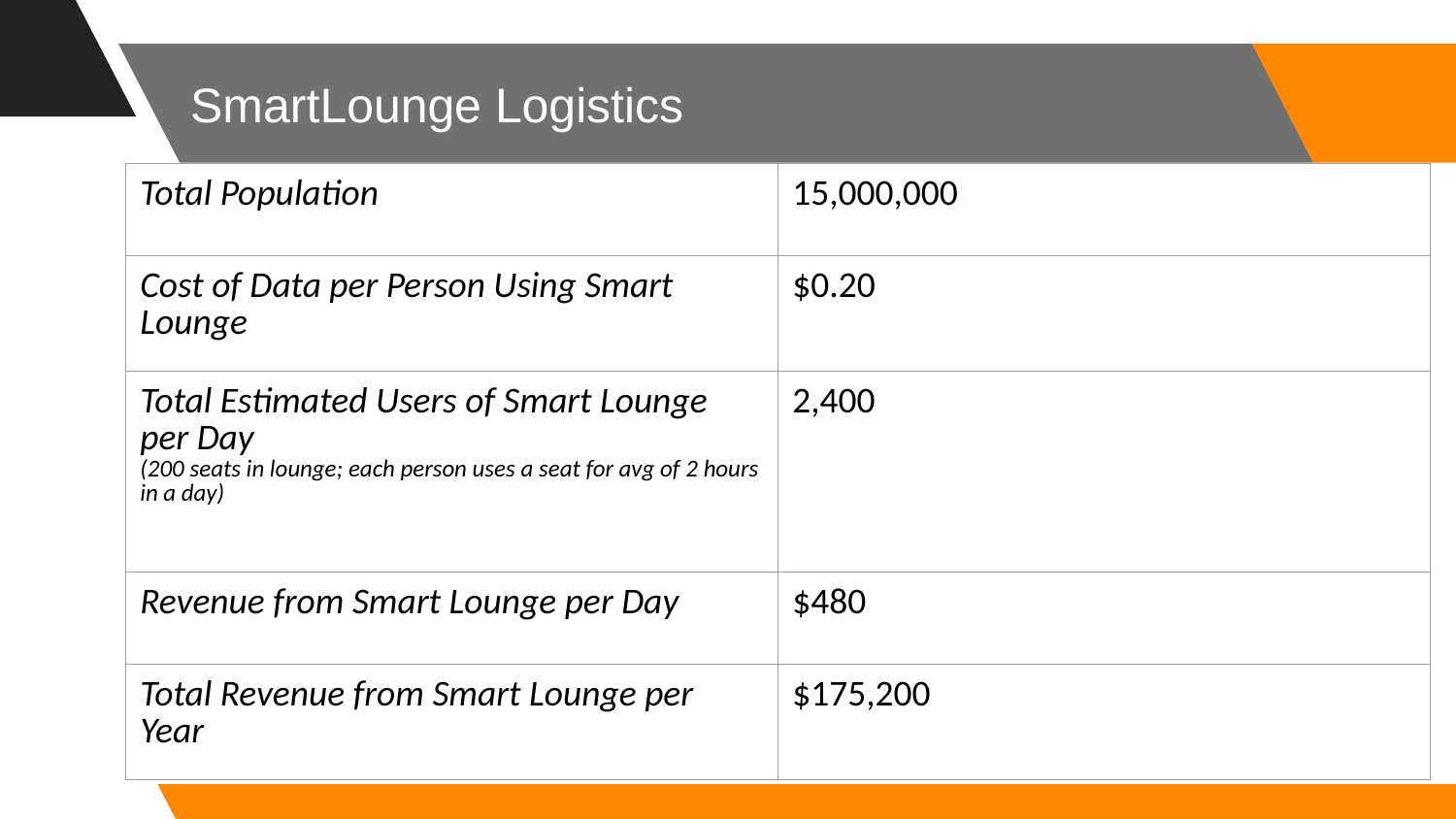

# SmartLounge Logistics
| Total Population | 15,000,000 |
| --- | --- |
| Cost of Data per Person Using Smart Lounge | $0.20 |
| Total Estimated Users of Smart Lounge per Day (200 seats in lounge; each person uses a seat for avg of 2 hours in a day) | 2,400 |
| Revenue from Smart Lounge per Day | $480 |
| Total Revenue from Smart Lounge per Year | $175,200 |